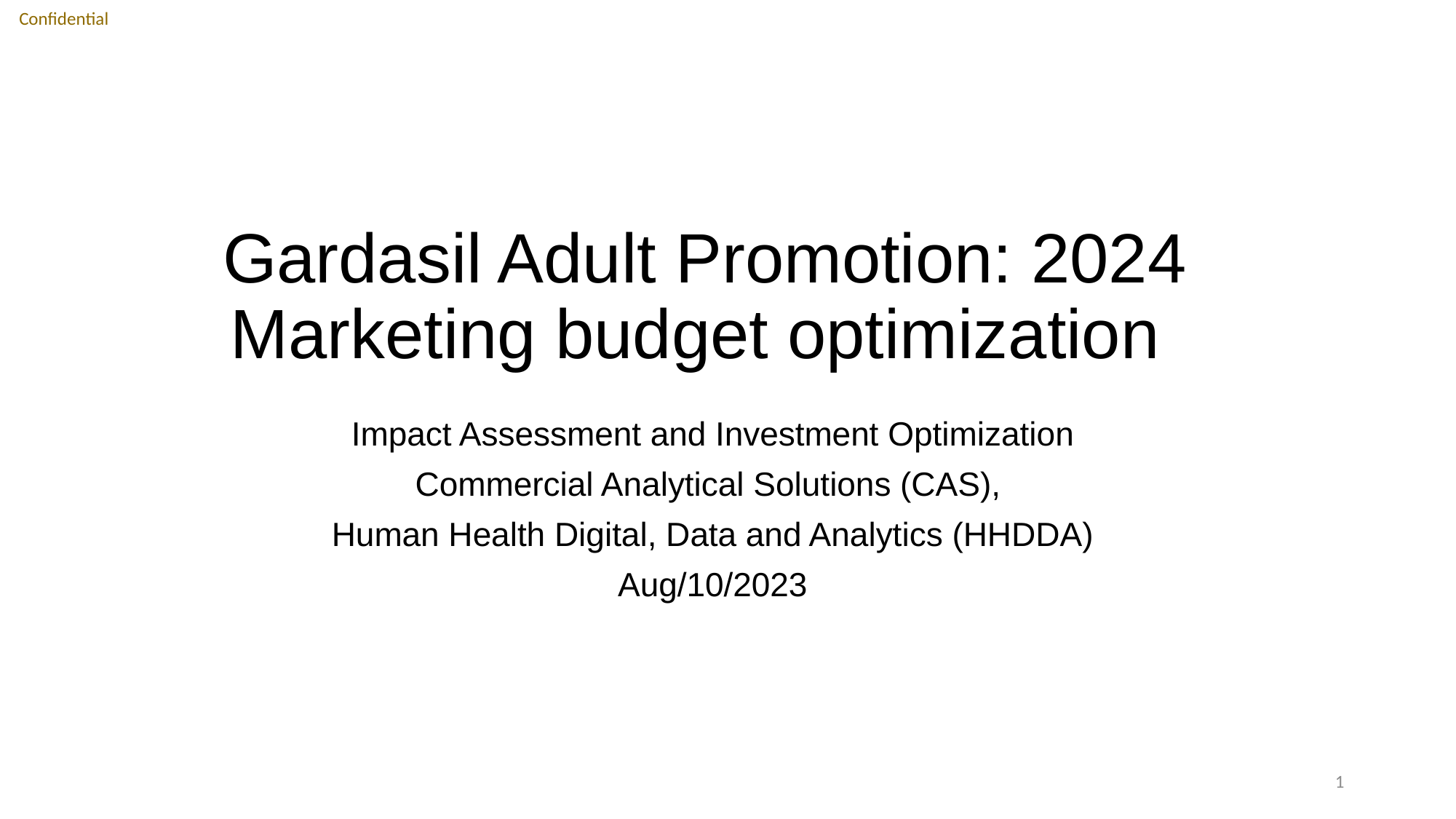

# Gardasil Adult Promotion: 2024 Marketing budget optimization
Impact Assessment and Investment Optimization
Commercial Analytical Solutions (CAS),
Human Health Digital, Data and Analytics (HHDDA)
Aug/10/2023

1